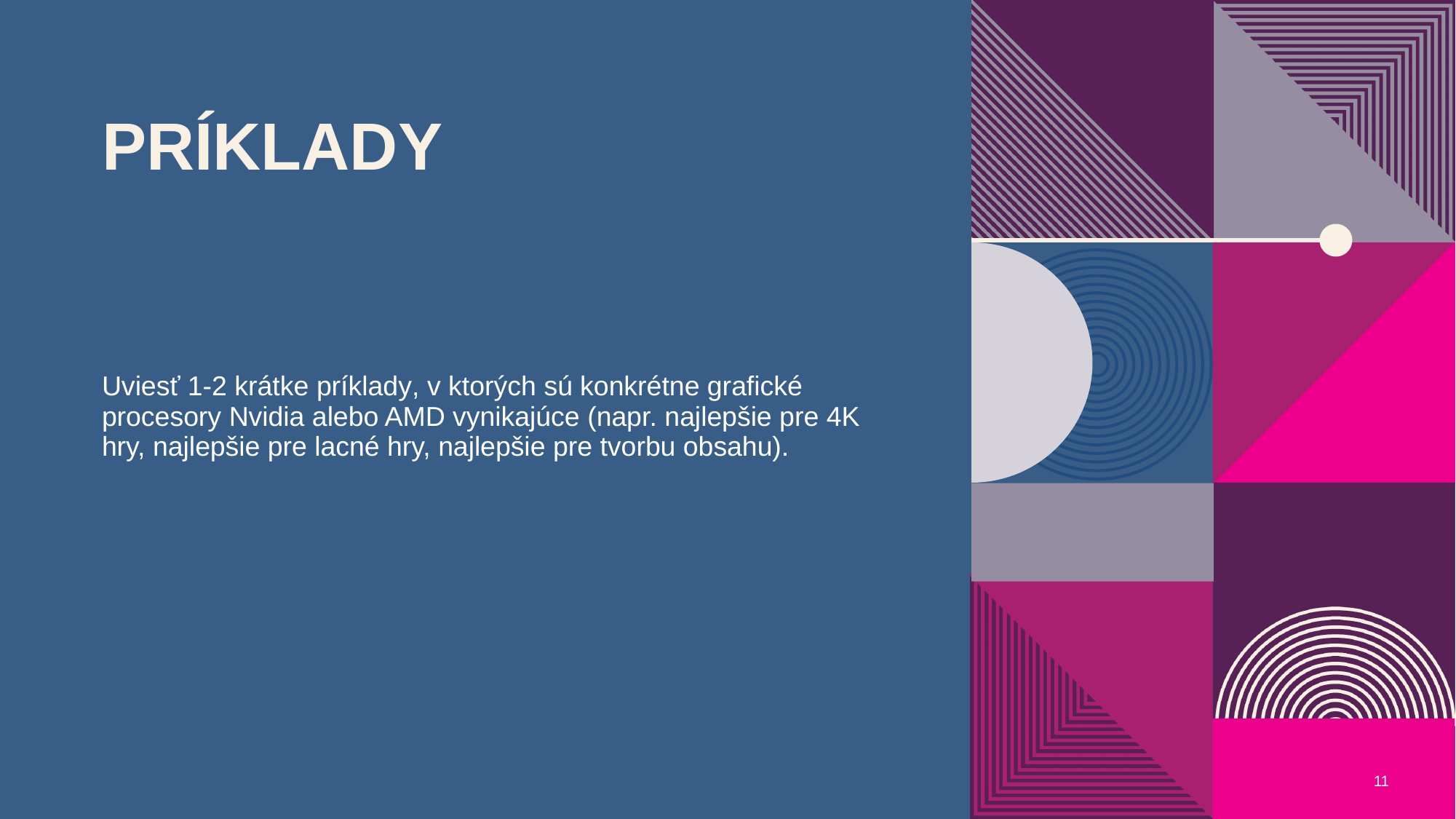

# Príklady
Uviesť 1-2 krátke príklady, v ktorých sú konkrétne grafické procesory Nvidia alebo AMD vynikajúce (napr. najlepšie pre 4K hry, najlepšie pre lacné hry, najlepšie pre tvorbu obsahu).
11